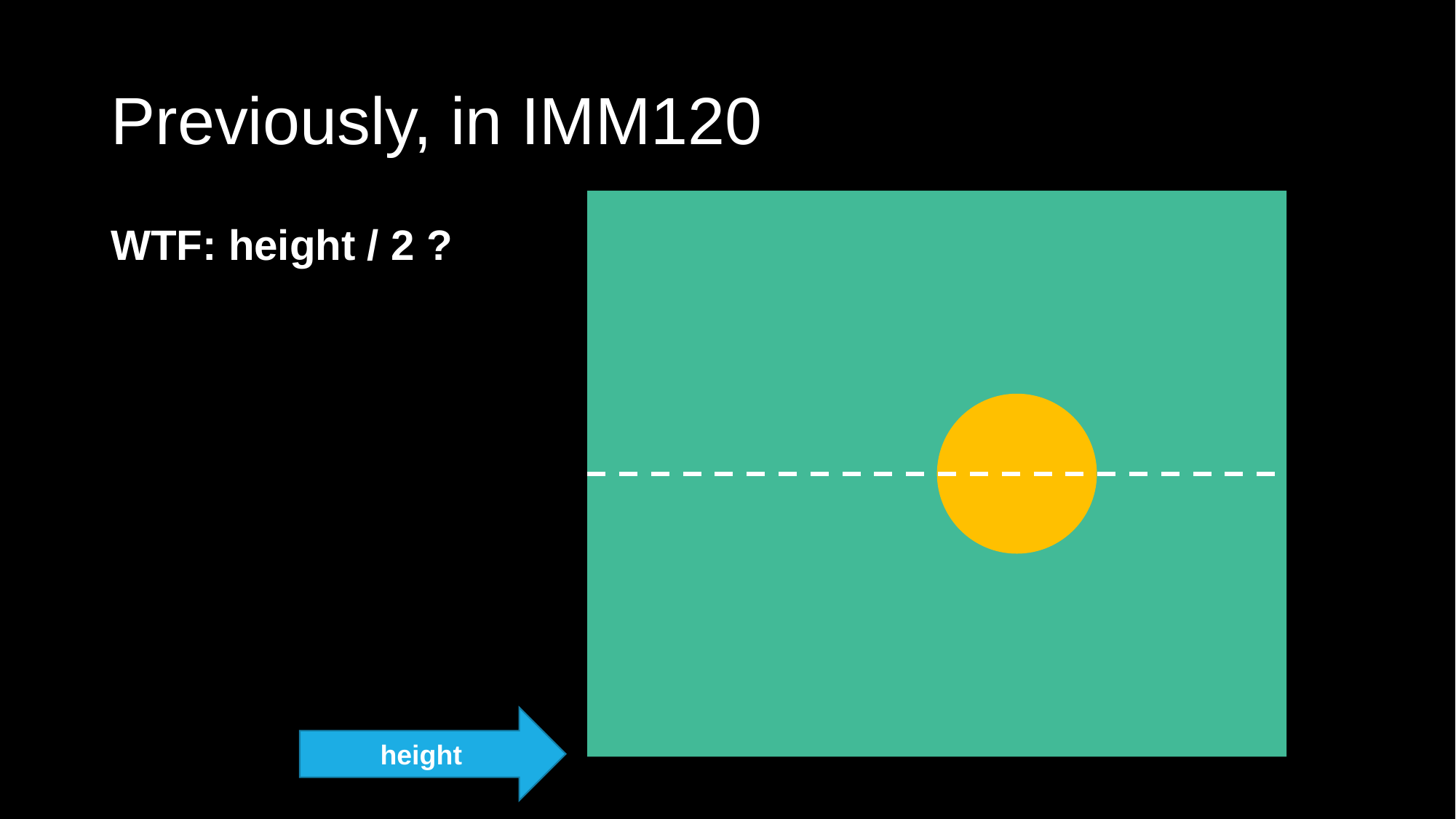

# Previously, in IMM120

WTF: height / 2 ?

height